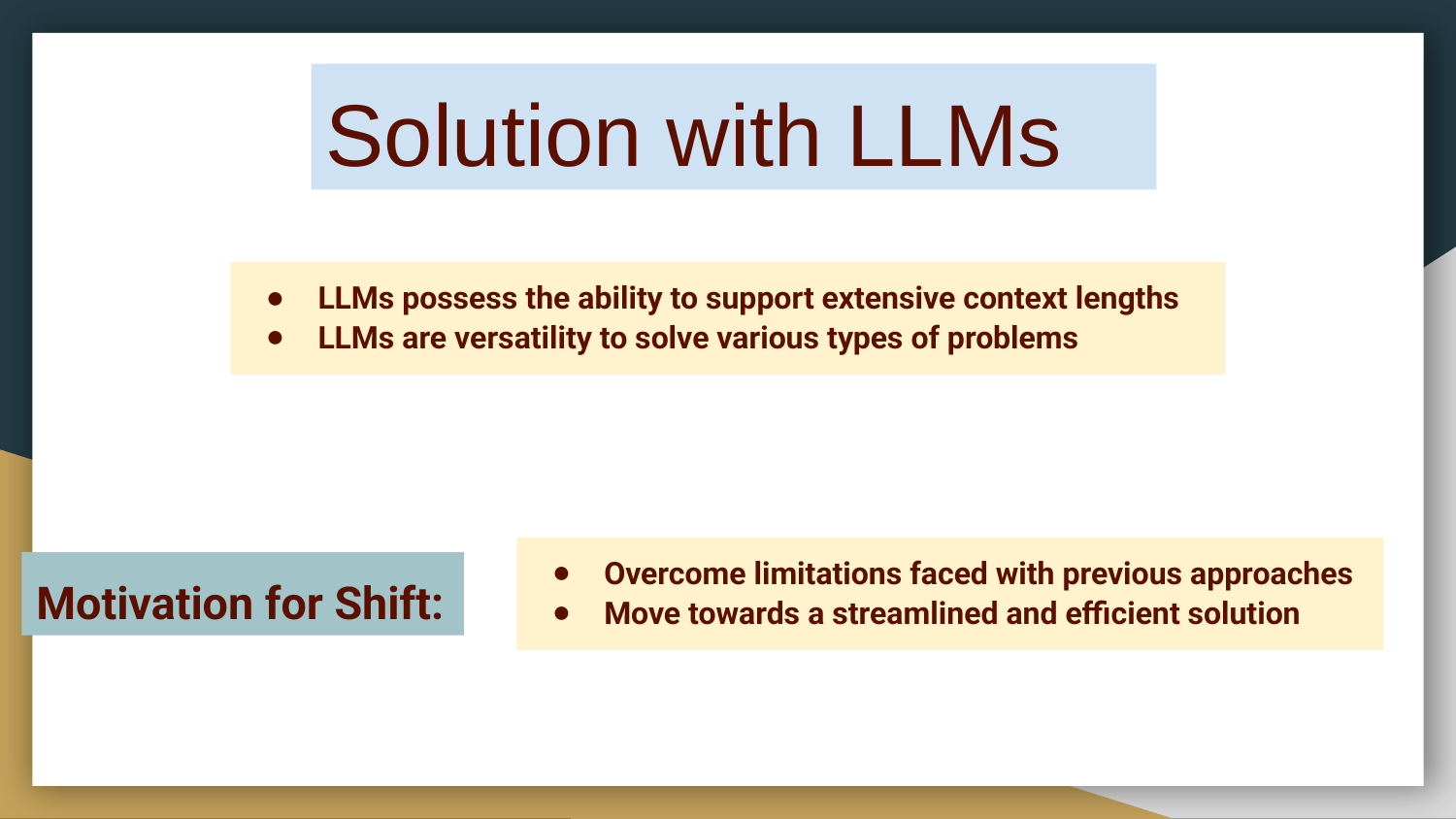

# Solution with LLMs

LLMs possess the ability to support extensive context lengths
LLMs are versatility to solve various types of problems
Overcome limitations faced with previous approaches
Move towards a streamlined and efficient solution

Motivation for Shift: